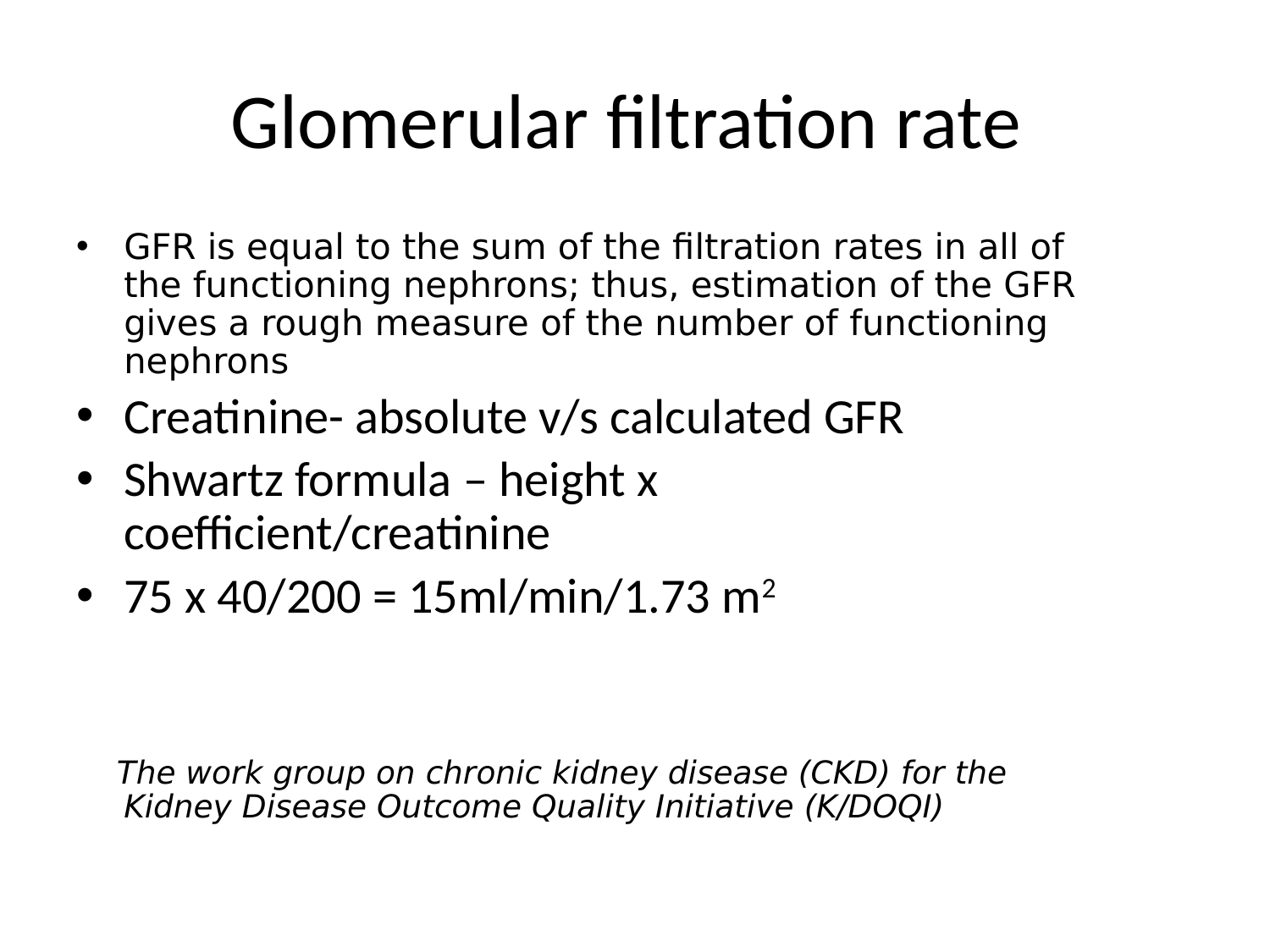

# Glomerular filtration rate
GFR is equal to the sum of the filtration rates in all of the functioning nephrons; thus, estimation of the GFR gives a rough measure of the number of functioning nephrons
Creatinine- absolute v/s calculated GFR
Shwartz formula – height x coefficient/creatinine
75 x 40/200 = 15ml/min/1.73 m2

    The work group on chronic kidney disease (CKD) for the Kidney Disease Outcome Quality Initiative (K/DOQI)